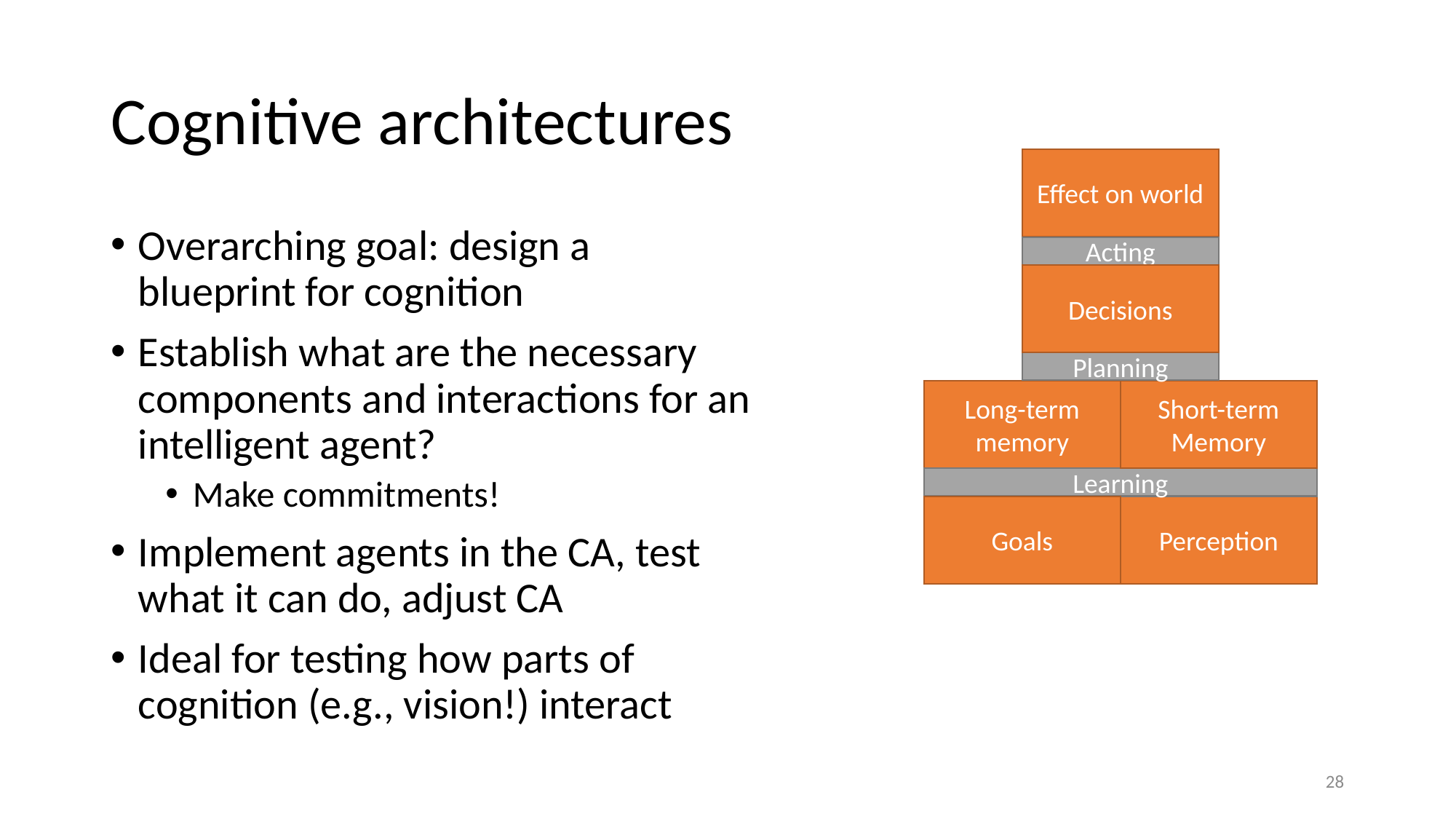

# Cognitive architectures
Effect on world
Overarching goal: design a blueprint for cognition
Establish what are the necessary components and interactions for an intelligent agent?
Make commitments!
Implement agents in the CA, test what it can do, adjust CA
Ideal for testing how parts of cognition (e.g., vision!) interact
Acting
Decisions
Planning
Long-term memory
Short-term Memory
Learning
Goals
Perception
28